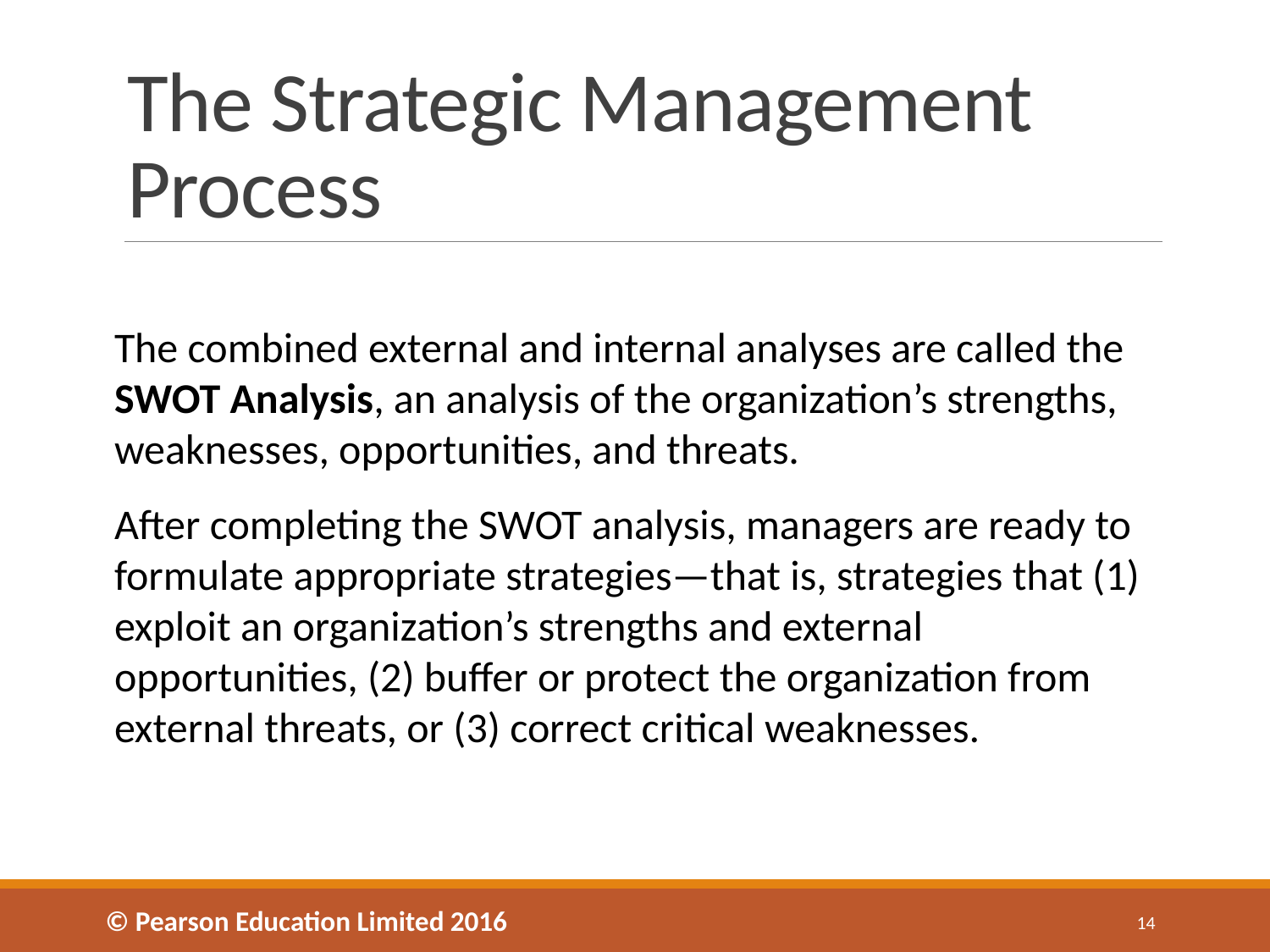

# The Strategic Management Process
The combined external and internal analyses are called the SWOT Analysis, an analysis of the organization’s strengths, weaknesses, opportunities, and threats.
After completing the SWOT analysis, managers are ready to formulate appropriate strategies—that is, strategies that (1) exploit an organization’s strengths and external opportunities, (2) buffer or protect the organization from external threats, or (3) correct critical weaknesses.
© Pearson Education Limited 2016
14